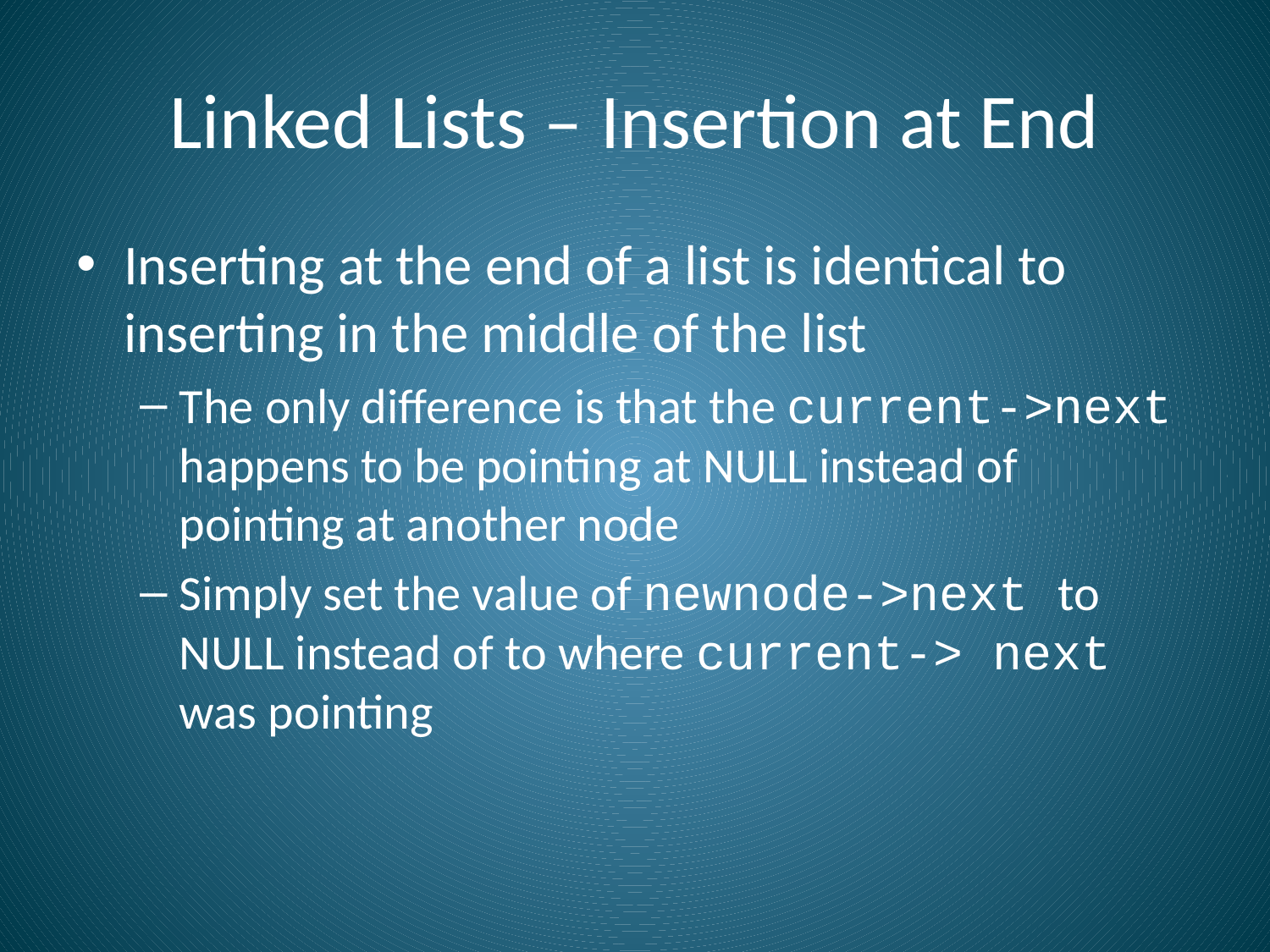

# Linked Lists – Insertion at End
Inserting at the end of a list is identical to inserting in the middle of the list
The only difference is that the current->next happens to be pointing at NULL instead of pointing at another node
Simply set the value of newnode->next to NULL instead of to where current-> next was pointing